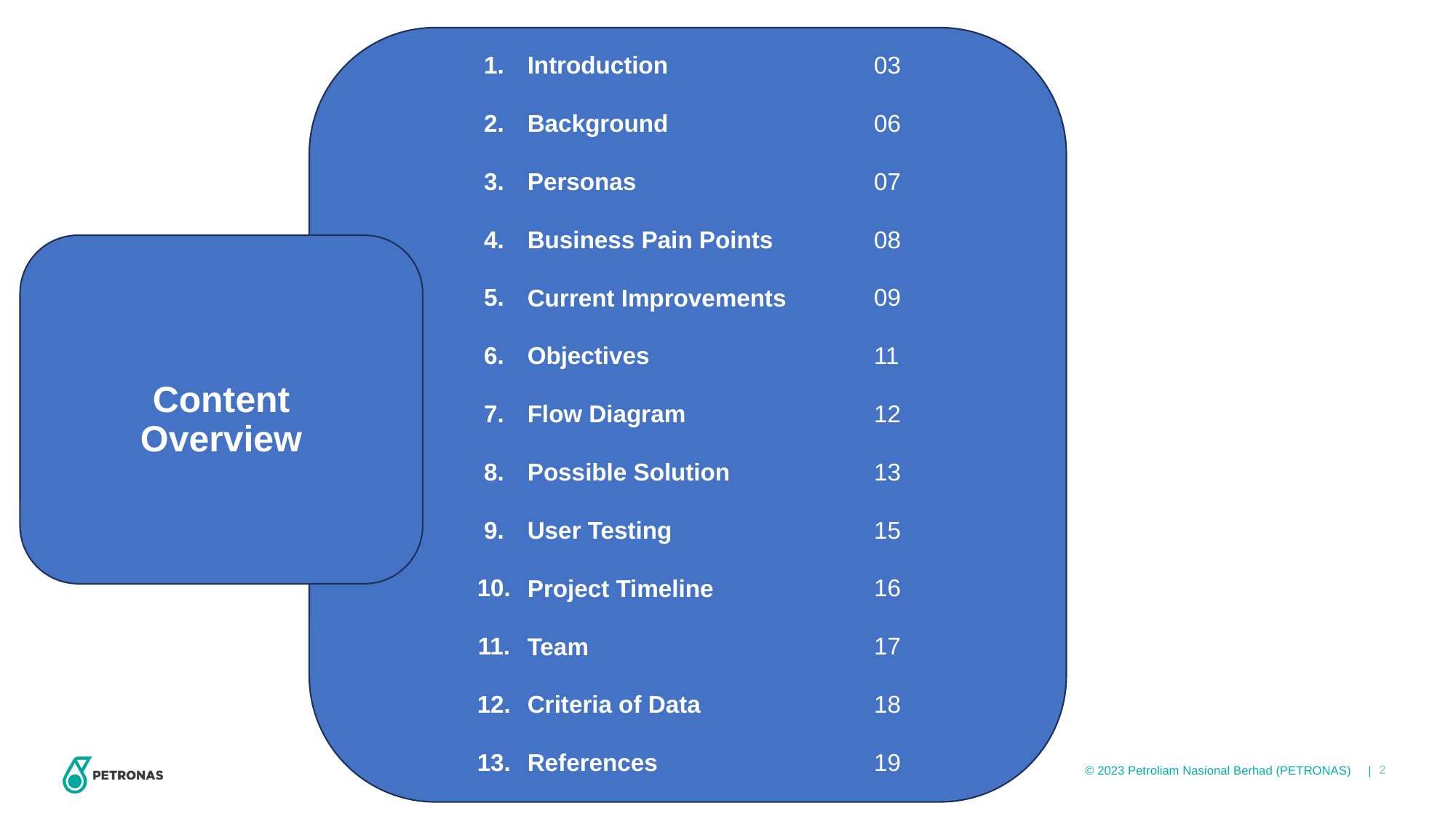

03

06

07

08

09

11

12

13

15

16

17

18

19
1.

2.

3.

4.

5.

6.

7.

8.

9.

10.

11.

12.

13.
Introduction

Background

Personas

Business Pain Points

Current Improvements

Objectives

Flow Diagram

Possible Solution

User Testing

Project Timeline

Team

Criteria of Data

References

# Content Overview
2